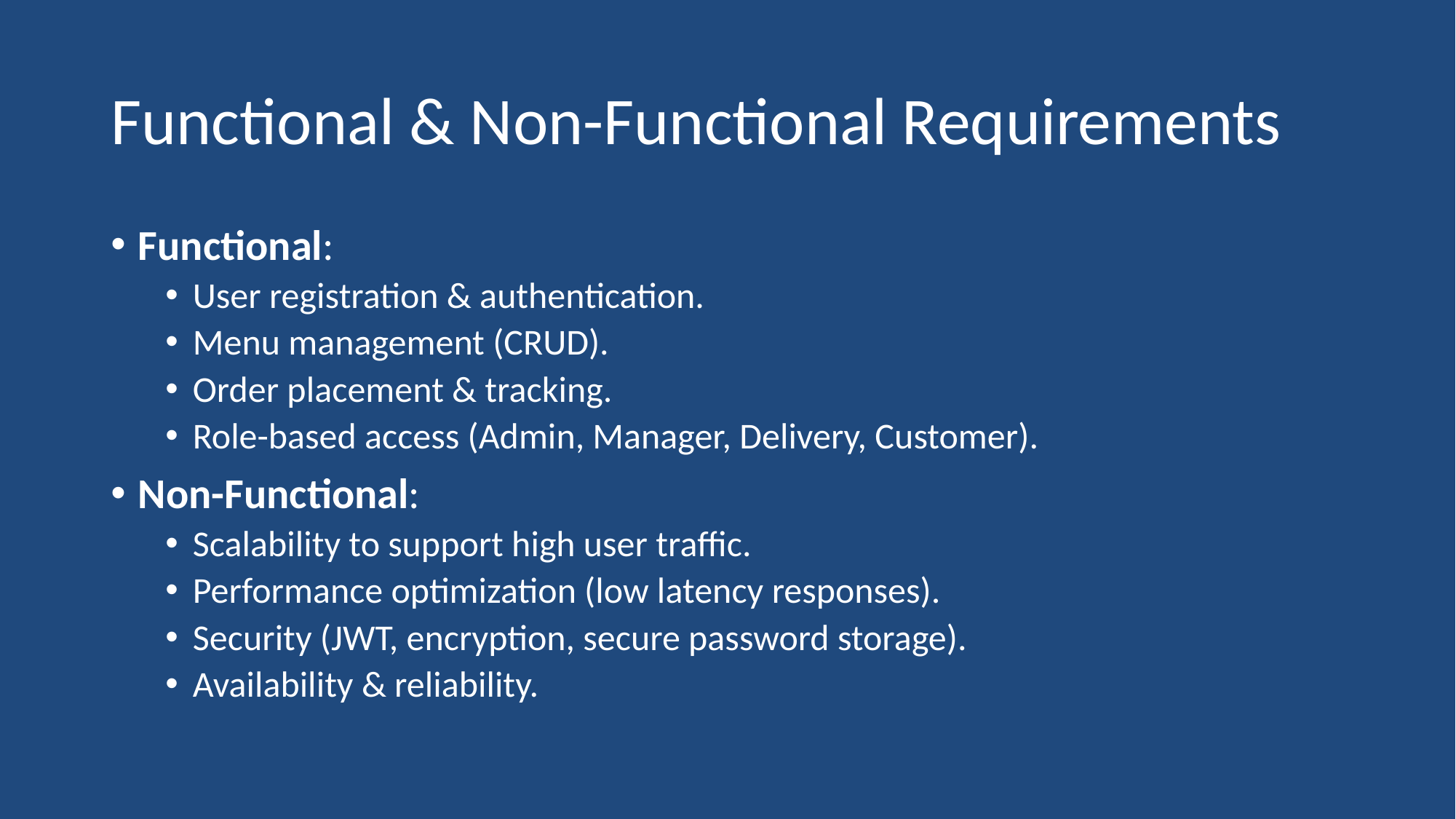

# Functional & Non-Functional Requirements
Functional:
User registration & authentication.
Menu management (CRUD).
Order placement & tracking.
Role-based access (Admin, Manager, Delivery, Customer).
Non-Functional:
Scalability to support high user traffic.
Performance optimization (low latency responses).
Security (JWT, encryption, secure password storage).
Availability & reliability.